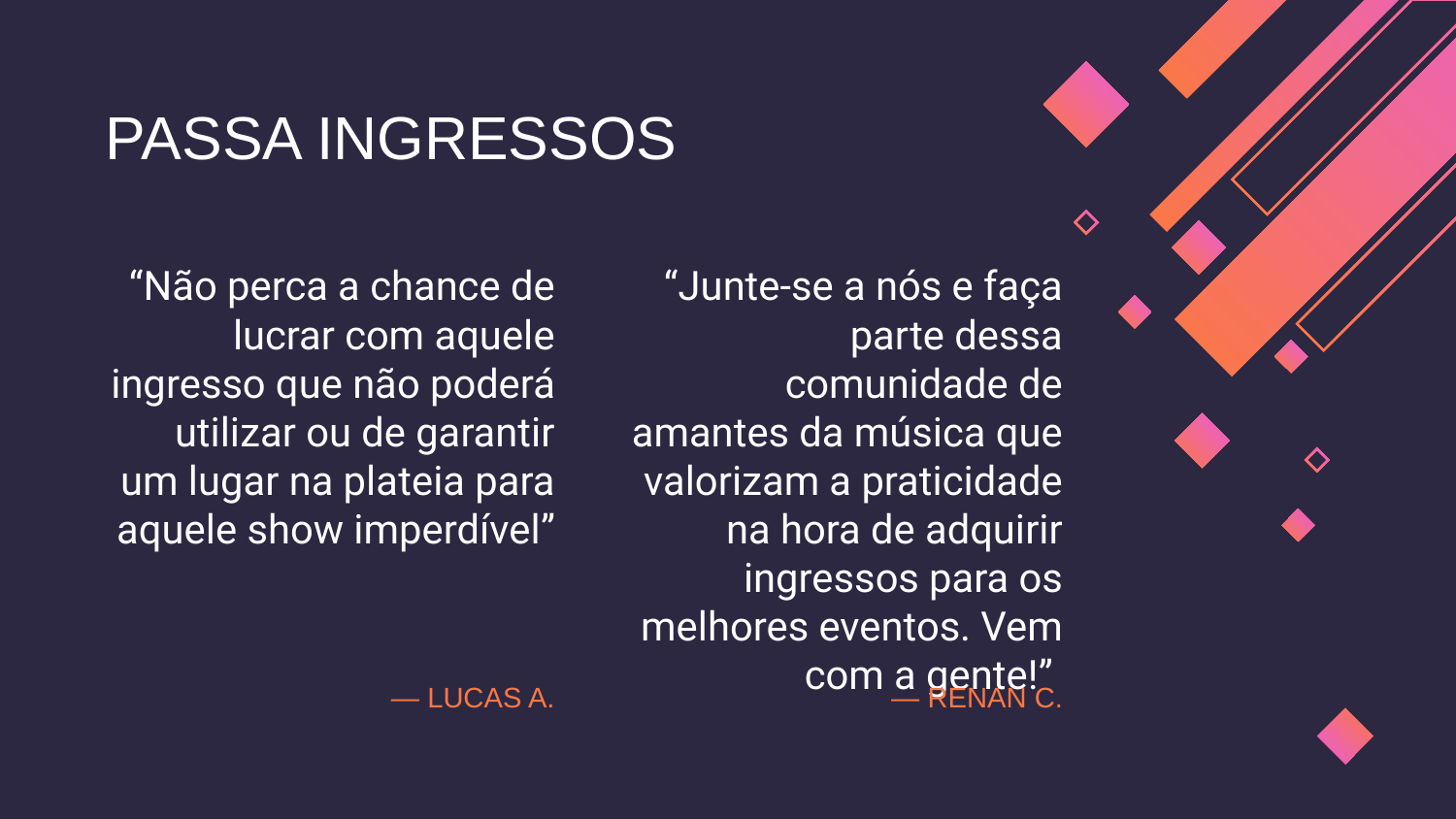

# PASSA INGRESSOS
“Não perca a chance de lucrar com aquele ingresso que não poderá utilizar ou de garantir um lugar na plateia para aquele show imperdível”
“Junte-se a nós e faça parte dessa comunidade de amantes da música que valorizam a praticidade na hora de adquirir ingressos para os melhores eventos. Vem com a gente!”
— LUCAS A.
— RENAN C.